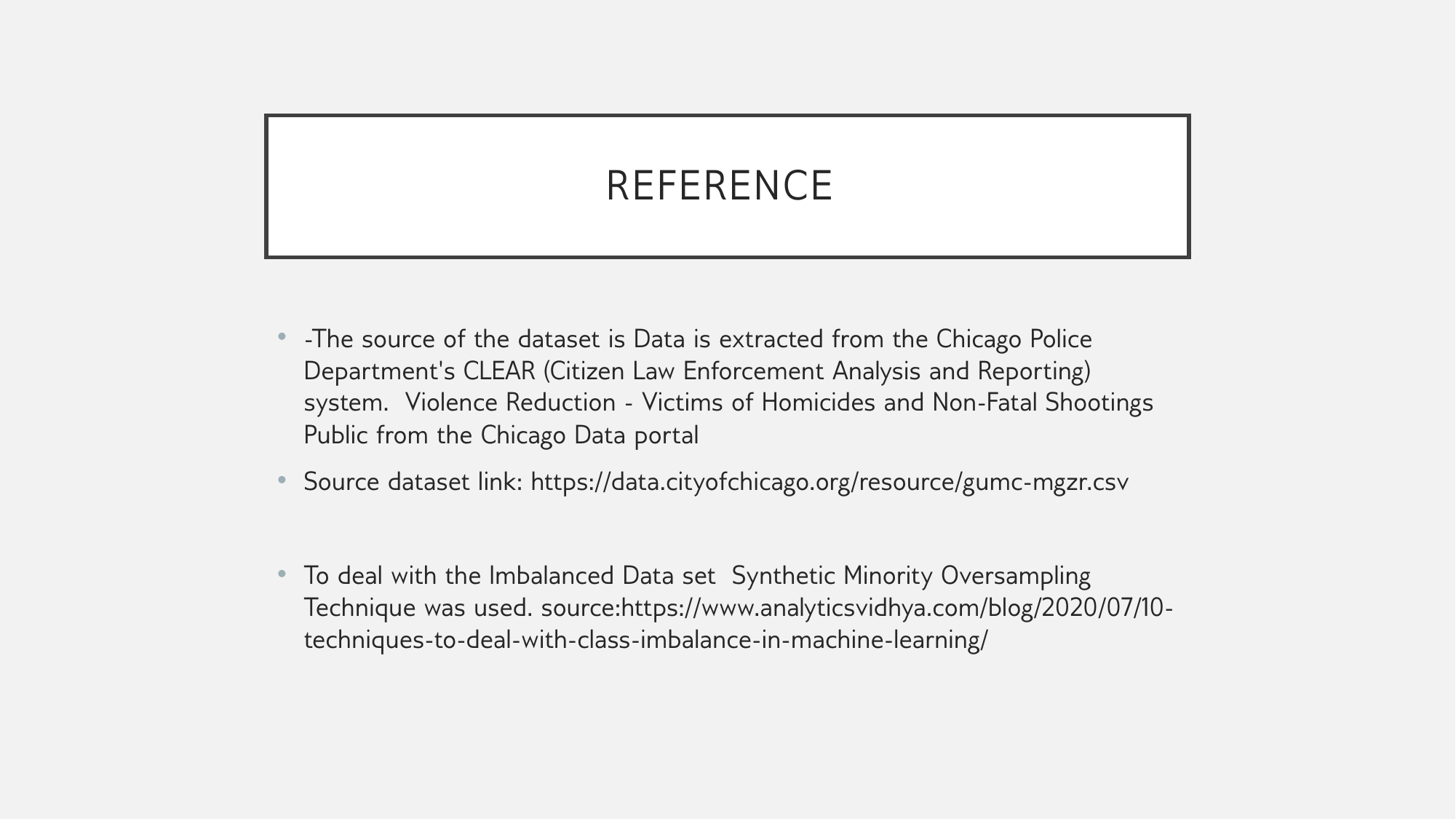

# Reference
-The source of the dataset is Data is extracted from the Chicago Police Department's CLEAR (Citizen Law Enforcement Analysis and Reporting) system.  Violence Reduction - Victims of Homicides and Non-Fatal Shootings Public from the Chicago Data portal
Source dataset link: https://data.cityofchicago.org/resource/gumc-mgzr.csv

To deal with the Imbalanced Data set  Synthetic Minority Oversampling Technique was used. source:https://www.analyticsvidhya.com/blog/2020/07/10-techniques-to-deal-with-class-imbalance-in-machine-learning/